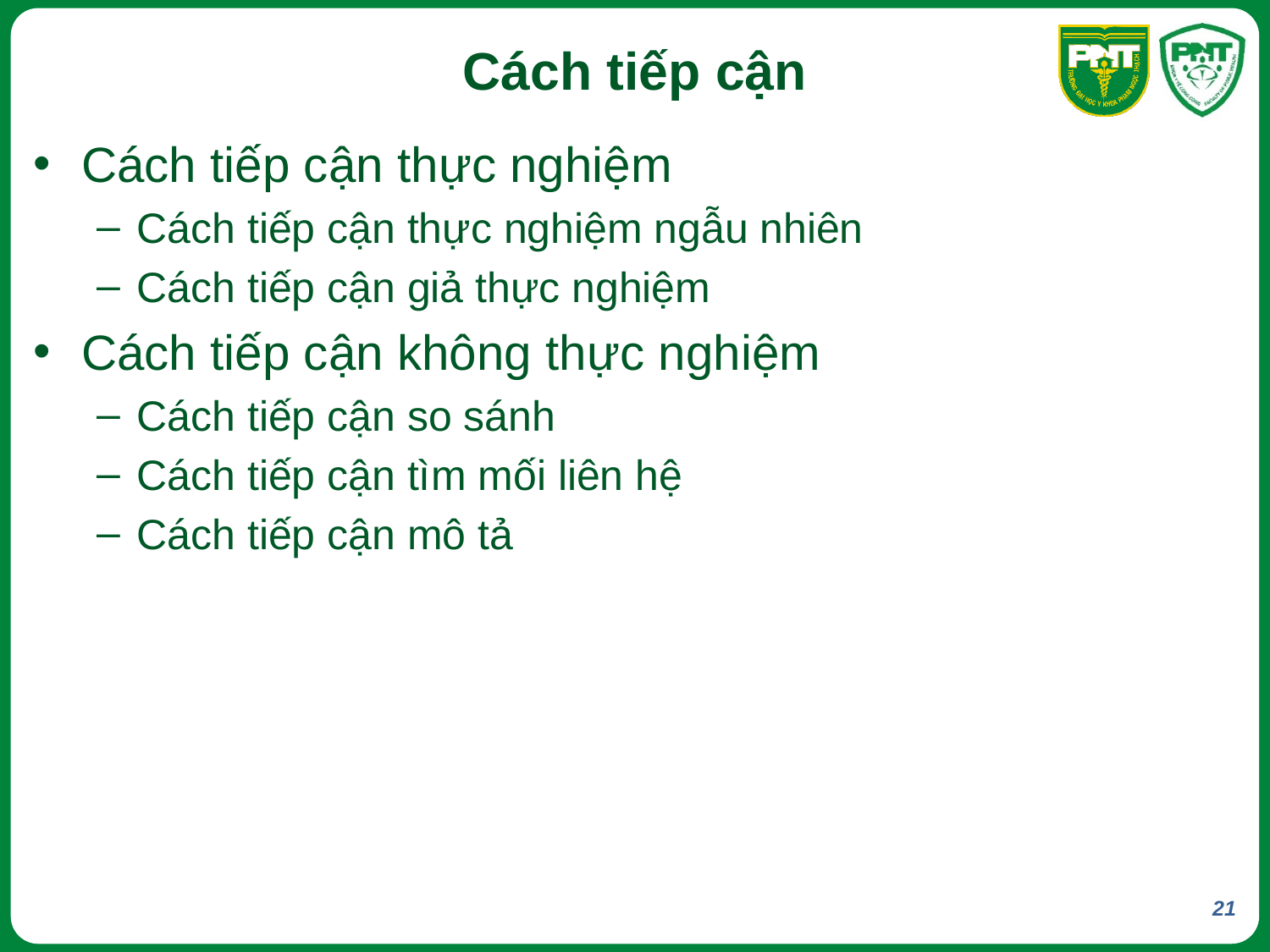

# Cách tiếp cận
Cách tiếp cận thực nghiệm
Cách tiếp cận thực nghiệm ngẫu nhiên
Cách tiếp cận giả thực nghiệm
Cách tiếp cận không thực nghiệm
Cách tiếp cận so sánh
Cách tiếp cận tìm mối liên hệ
Cách tiếp cận mô tả
21